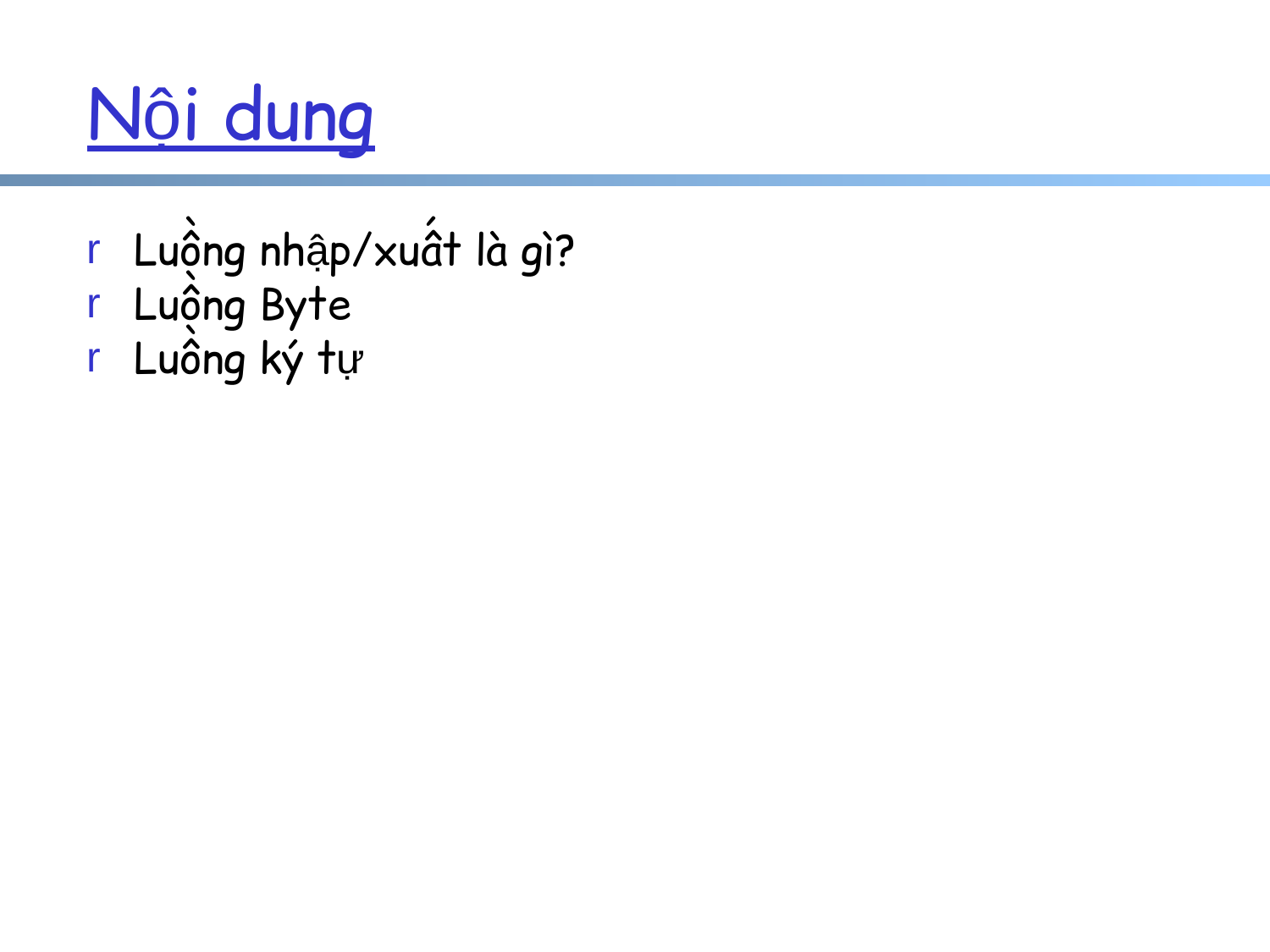

# Nội dung
Luồng nhập/xuất là gì?
Luồng Byte
Luồng ký tự